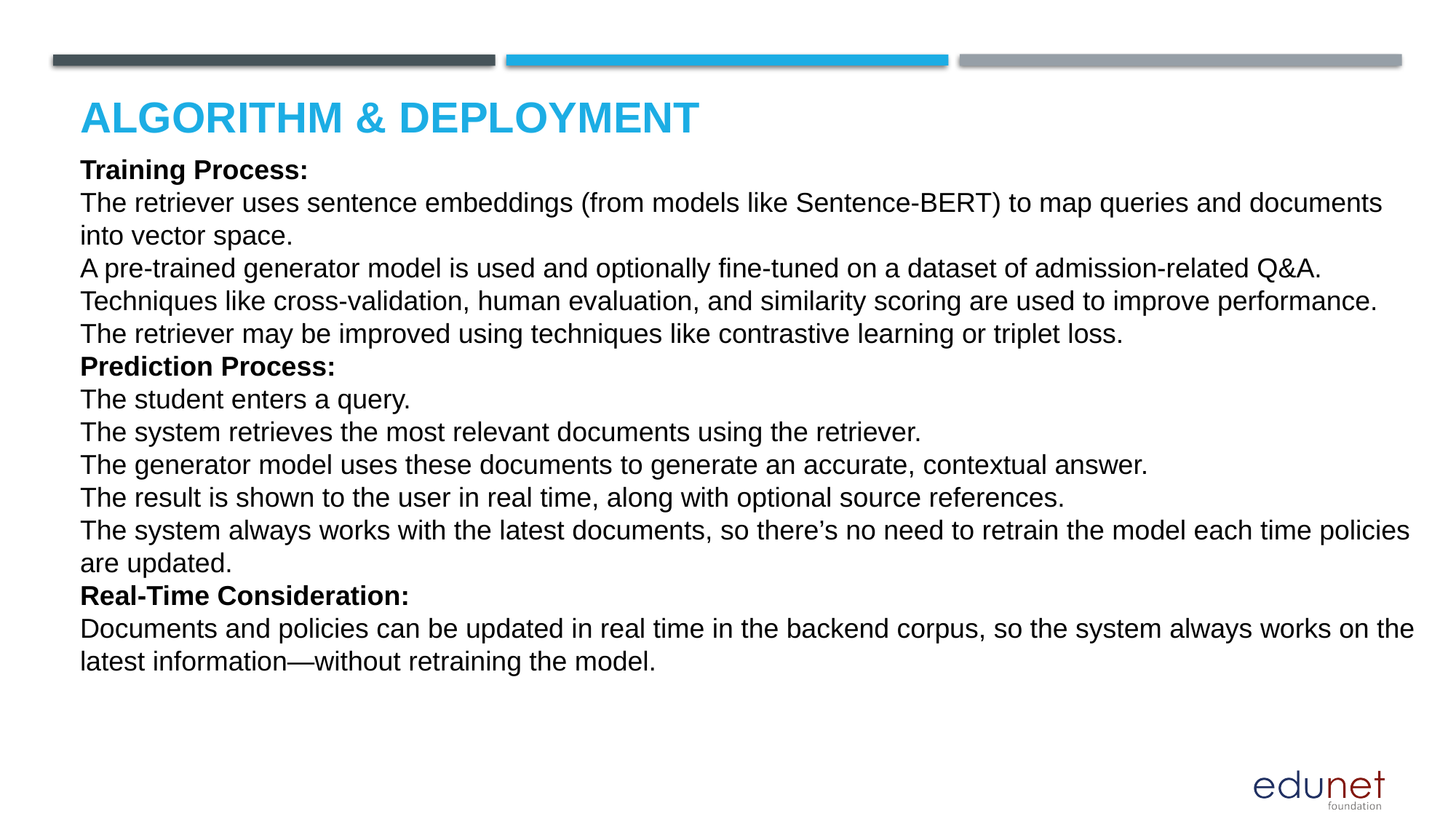

# Algorithm & Deployment
Training Process:
The retriever uses sentence embeddings (from models like Sentence-BERT) to map queries and documents into vector space.
A pre-trained generator model is used and optionally fine-tuned on a dataset of admission-related Q&A.
Techniques like cross-validation, human evaluation, and similarity scoring are used to improve performance.
The retriever may be improved using techniques like contrastive learning or triplet loss.
Prediction Process:
The student enters a query.
The system retrieves the most relevant documents using the retriever.
The generator model uses these documents to generate an accurate, contextual answer.
The result is shown to the user in real time, along with optional source references.
The system always works with the latest documents, so there’s no need to retrain the model each time policies are updated.
Real-Time Consideration:
Documents and policies can be updated in real time in the backend corpus, so the system always works on the latest information—without retraining the model.